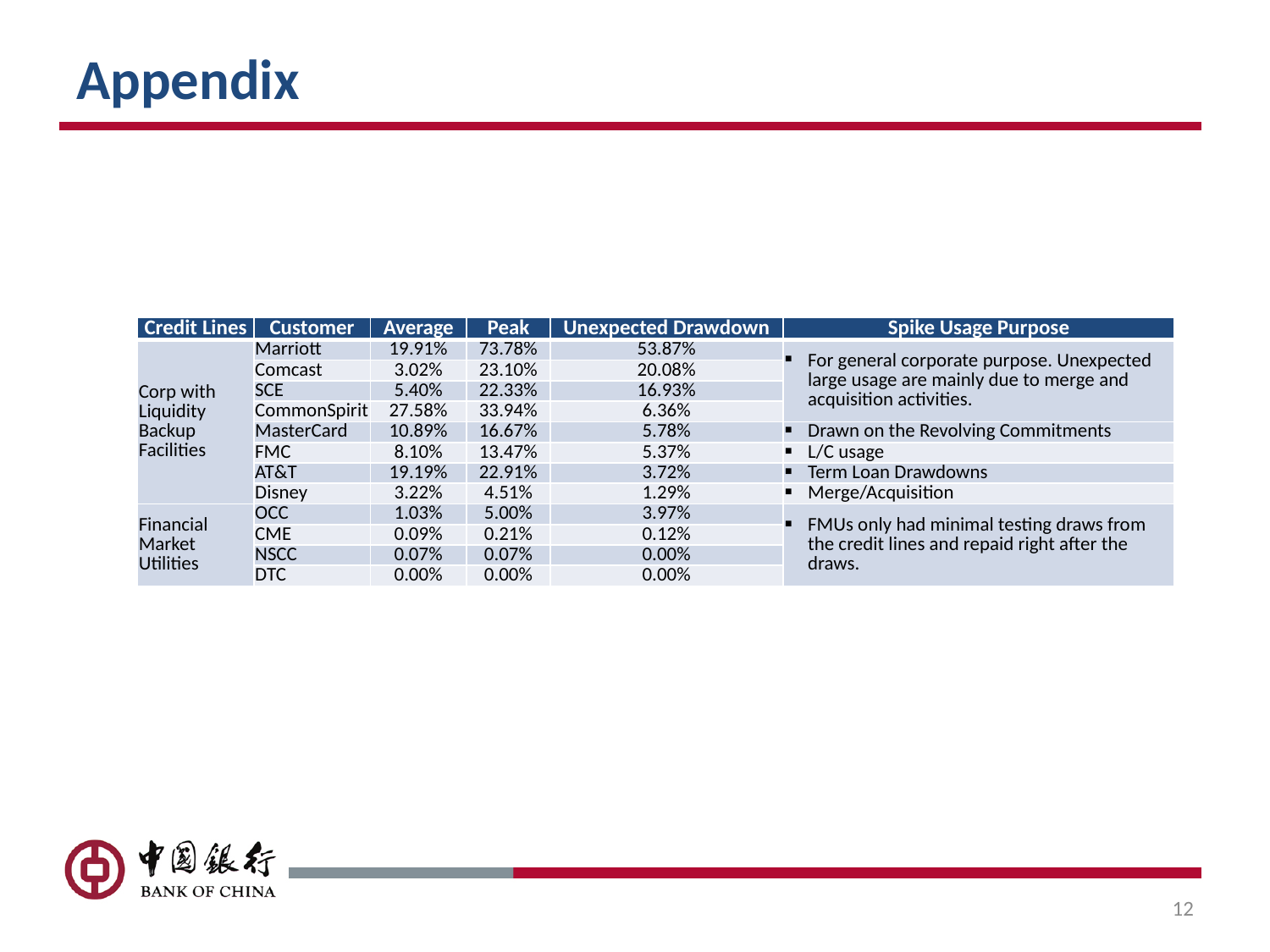

# Appendix

| Credit Lines | Customer | Average | Peak | Unexpected Drawdown | Spike Usage Purpose |
| --- | --- | --- | --- | --- | --- |
| Corp with Liquidity Backup Facilities | Marriott | 19.91% | 73.78% | 53.87% | For general corporate purpose. Unexpected large usage are mainly due to merge and acquisition activities. |
|  | Comcast | 3.02% | 23.10% | 20.08% |  |
|  | SCE | 5.40% | 22.33% | 16.93% |  |
|  | CommonSpirit | 27.58% | 33.94% | 6.36% |  |
|  | MasterCard | 10.89% | 16.67% | 5.78% | Drawn on the Revolving Commitments |
|  | FMC | 8.10% | 13.47% | 5.37% | L/C usage |
|  | AT&T | 19.19% | 22.91% | 3.72% | Term Loan Drawdowns |
|  | Disney | 3.22% | 4.51% | 1.29% | Merge/Acquisition |
| Financial Market Utilities | OCC | 1.03% | 5.00% | 3.97% | FMUs only had minimal testing draws from the credit lines and repaid right after the draws. |
|  | CME | 0.09% | 0.21% | 0.12% |  |
|  | NSCC | 0.07% | 0.07% | 0.00% |  |
|  | DTC | 0.00% | 0.00% | 0.00% |  |
12